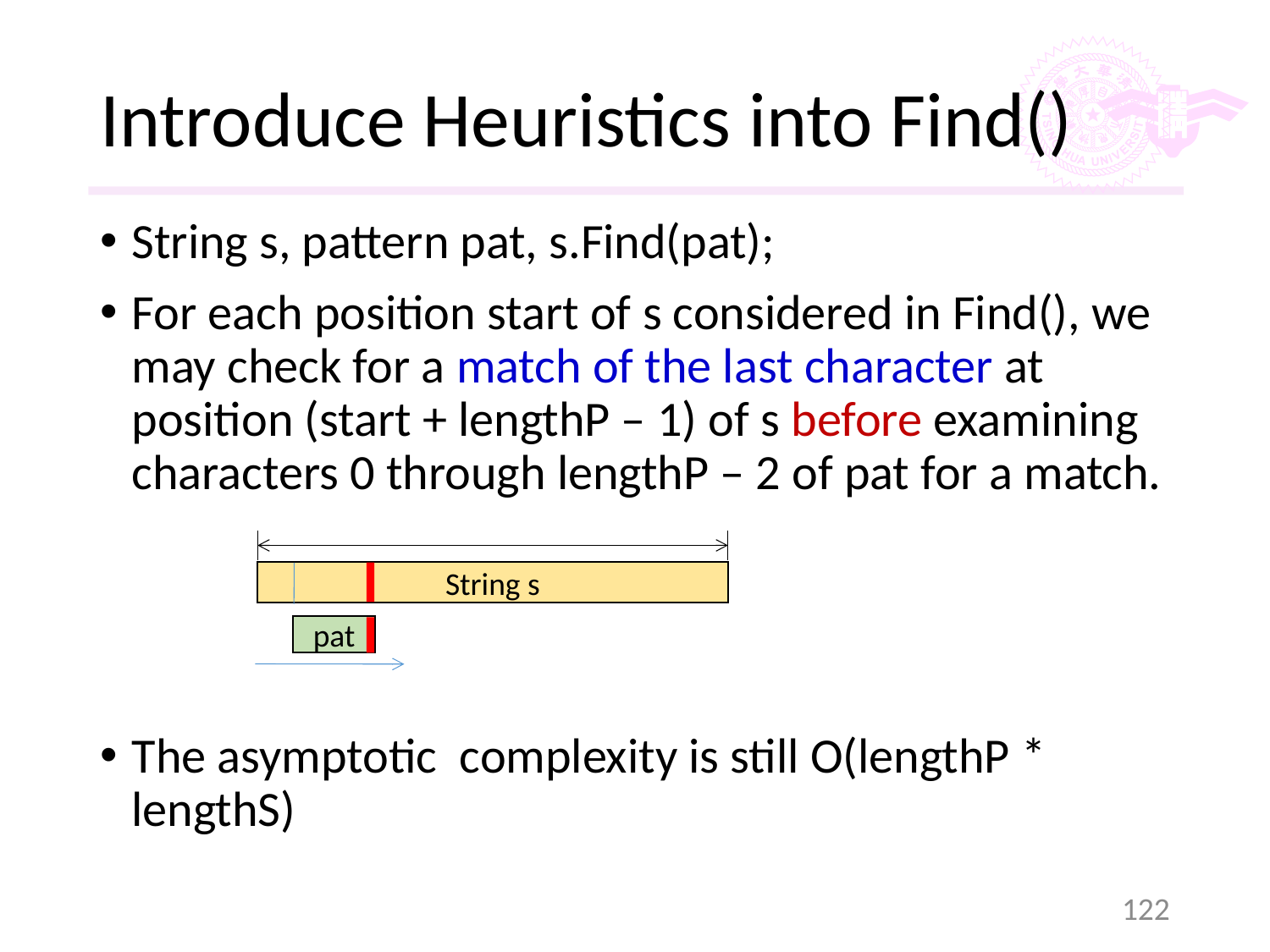

# Introduce Heuristics into Find()
String s, pattern pat, s.Find(pat);
For each position start of s considered in Find(), we may check for a match of the last character at position (start + lengthP – 1) of s before examining characters 0 through lengthP – 2 of pat for a match.

The asymptotic  complexity is still O(lengthP * lengthS)
String s

pat

122